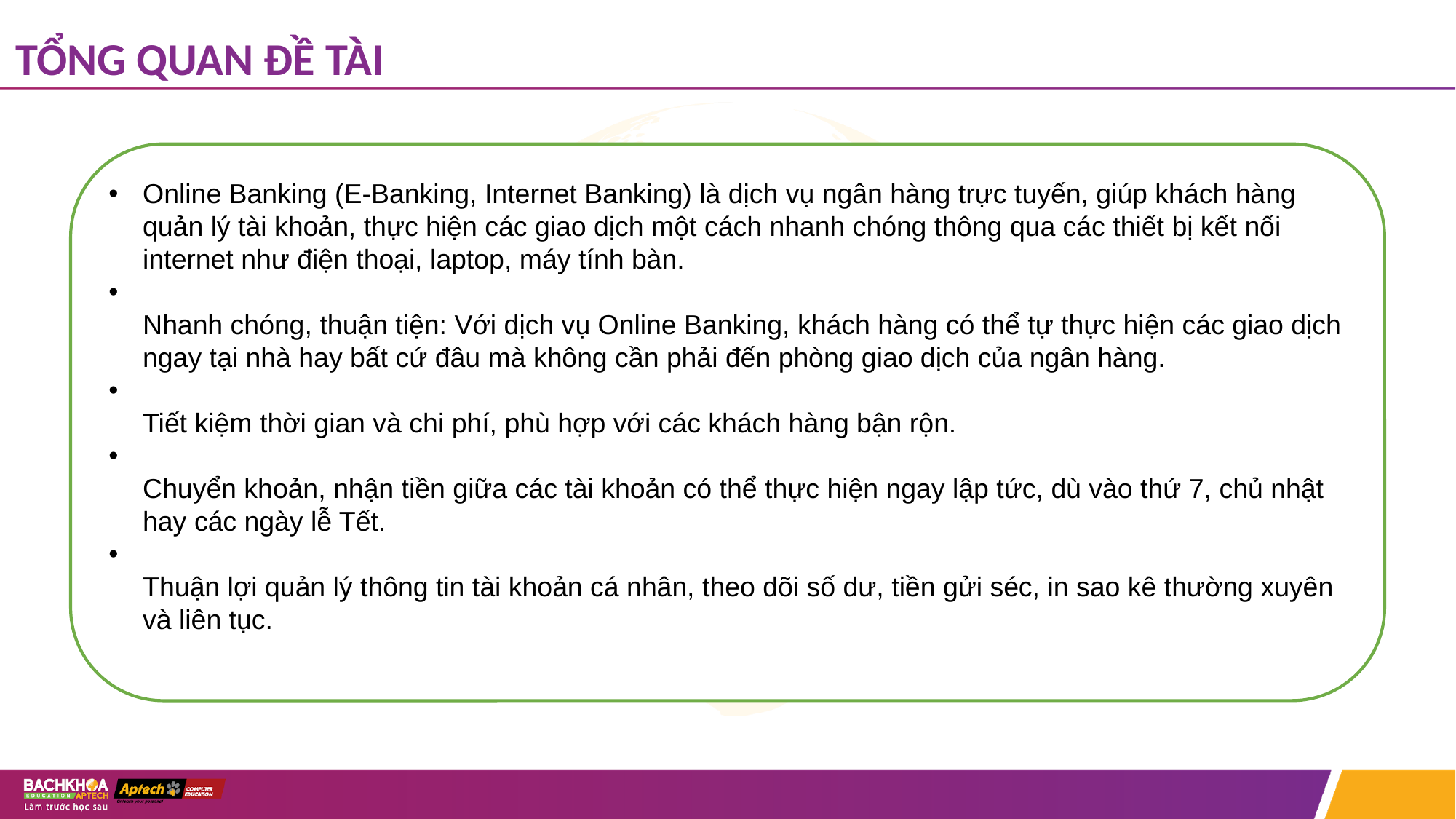

# TỔNG QUAN ĐỀ TÀI
Online Banking (E-Banking, Internet Banking) là dịch vụ ngân hàng trực tuyến, giúp khách hàng quản lý tài khoản, thực hiện các giao dịch một cách nhanh chóng thông qua các thiết bị kết nối internet như điện thoại, laptop, máy tính bàn.
Nhanh chóng, thuận tiện: Với dịch vụ Online Banking, khách hàng có thể tự thực hiện các giao dịch ngay tại nhà hay bất cứ đâu mà không cần phải đến phòng giao dịch của ngân hàng.
Tiết kiệm thời gian và chi phí, phù hợp với các khách hàng bận rộn.
Chuyển khoản, nhận tiền giữa các tài khoản có thể thực hiện ngay lập tức, dù vào thứ 7, chủ nhật hay các ngày lễ Tết.
Thuận lợi quản lý thông tin tài khoản cá nhân, theo dõi số dư, tiền gửi séc, in sao kê thường xuyên và liên tục.